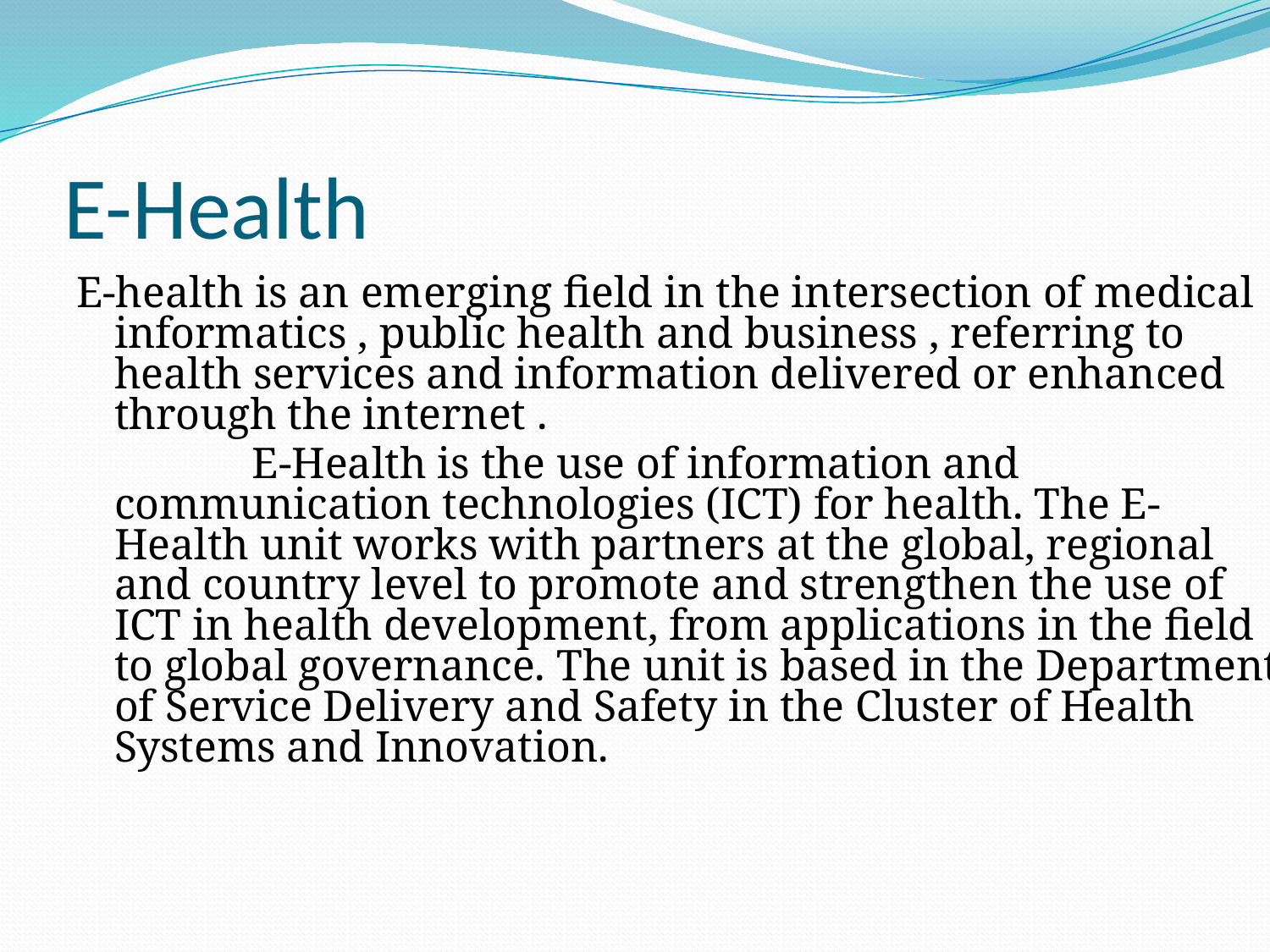

# E-Health
E-health is an emerging field in the intersection of medical informatics , public health and business , referring to health services and information delivered or enhanced through the internet .
                E-Health is the use of information and communication technologies (ICT) for health. The E-Health unit works with partners at the global, regional and country level to promote and strengthen the use of ICT in health development, from applications in the field to global governance. The unit is based in the Department of Service Delivery and Safety in the Cluster of Health Systems and Innovation.